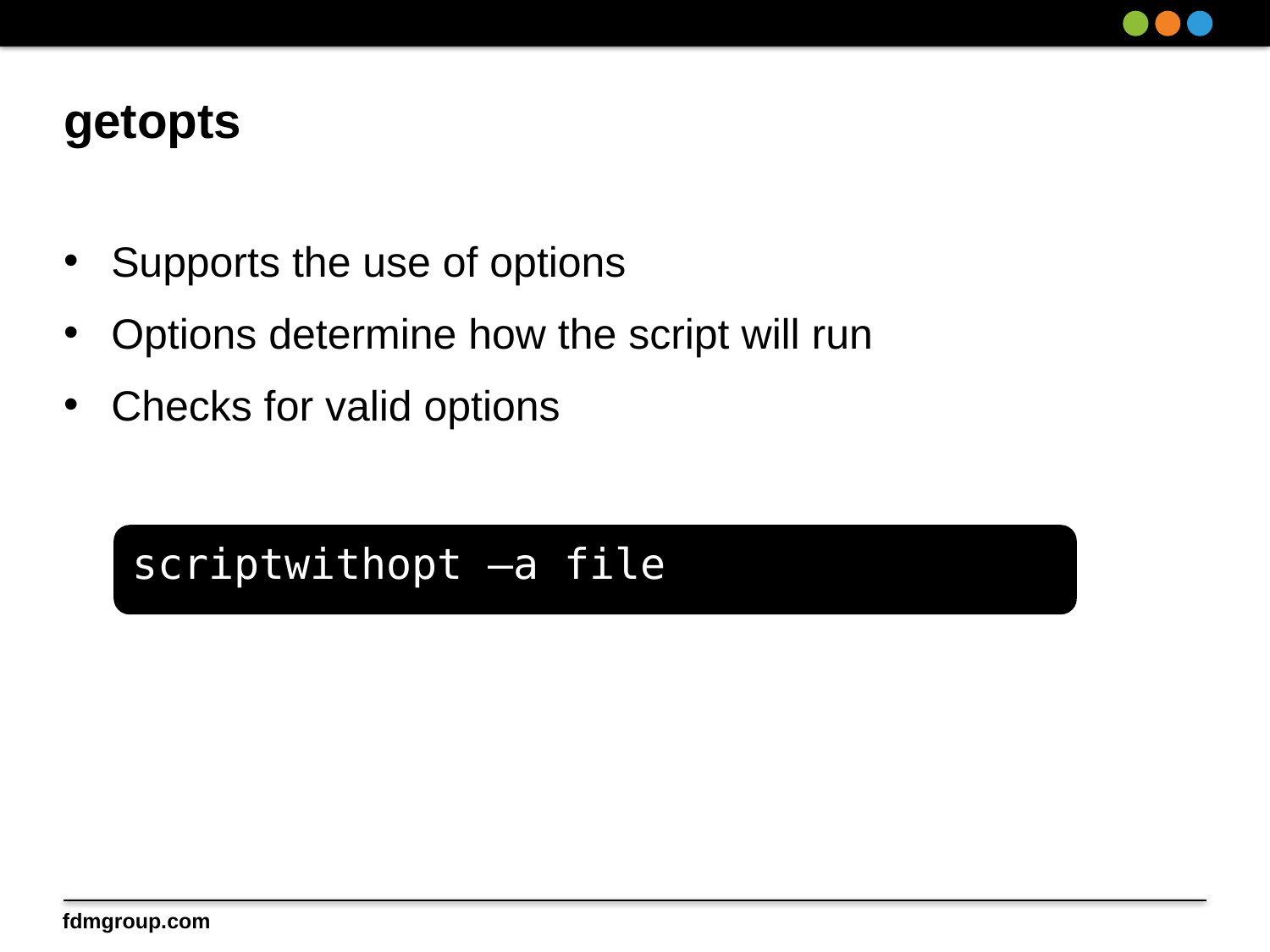

# getopts
Supports the use of options
Options determine how the script will run
Checks for valid options

scriptwithopt –a file